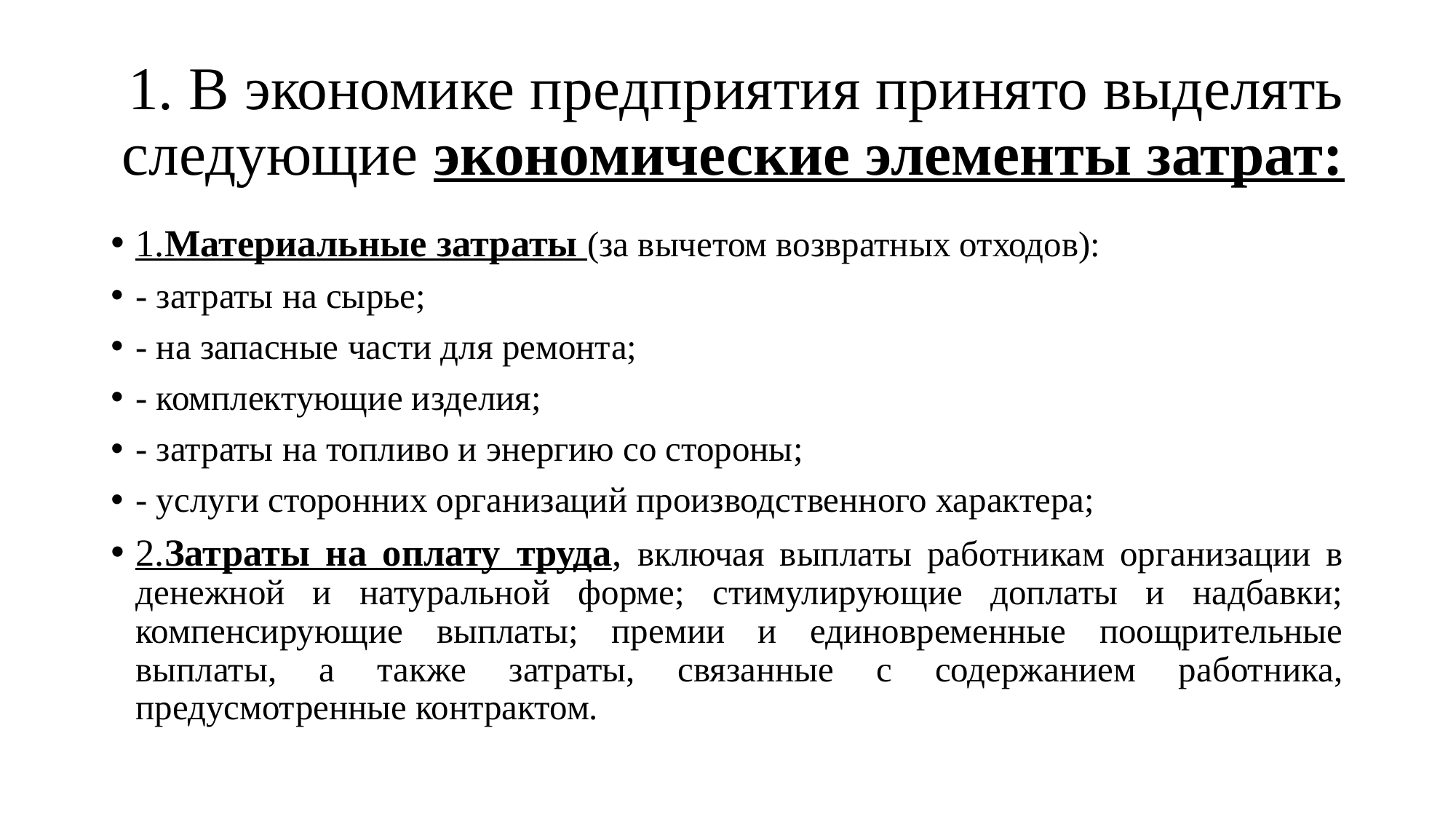

# 1. В экономике предприятия принято выделять следующие экономические элементы затрат:
1.Материальные затраты (за вычетом возвратных отходов):
- затраты на сырье;
- на запасные части для ремонта;
- комплектующие изделия;
- затраты на топливо и энергию со стороны;
- услуги сторонних организаций производственного характера;
2.Затраты на оплату труда, включая выплаты работникам организации в денежной и натуральной форме; стимулирующие доплаты и надбавки; компенсирующие выплаты; премии и единовременные поощрительные выплаты, а также затраты, связанные с содержанием работника, предусмотренные контрактом.